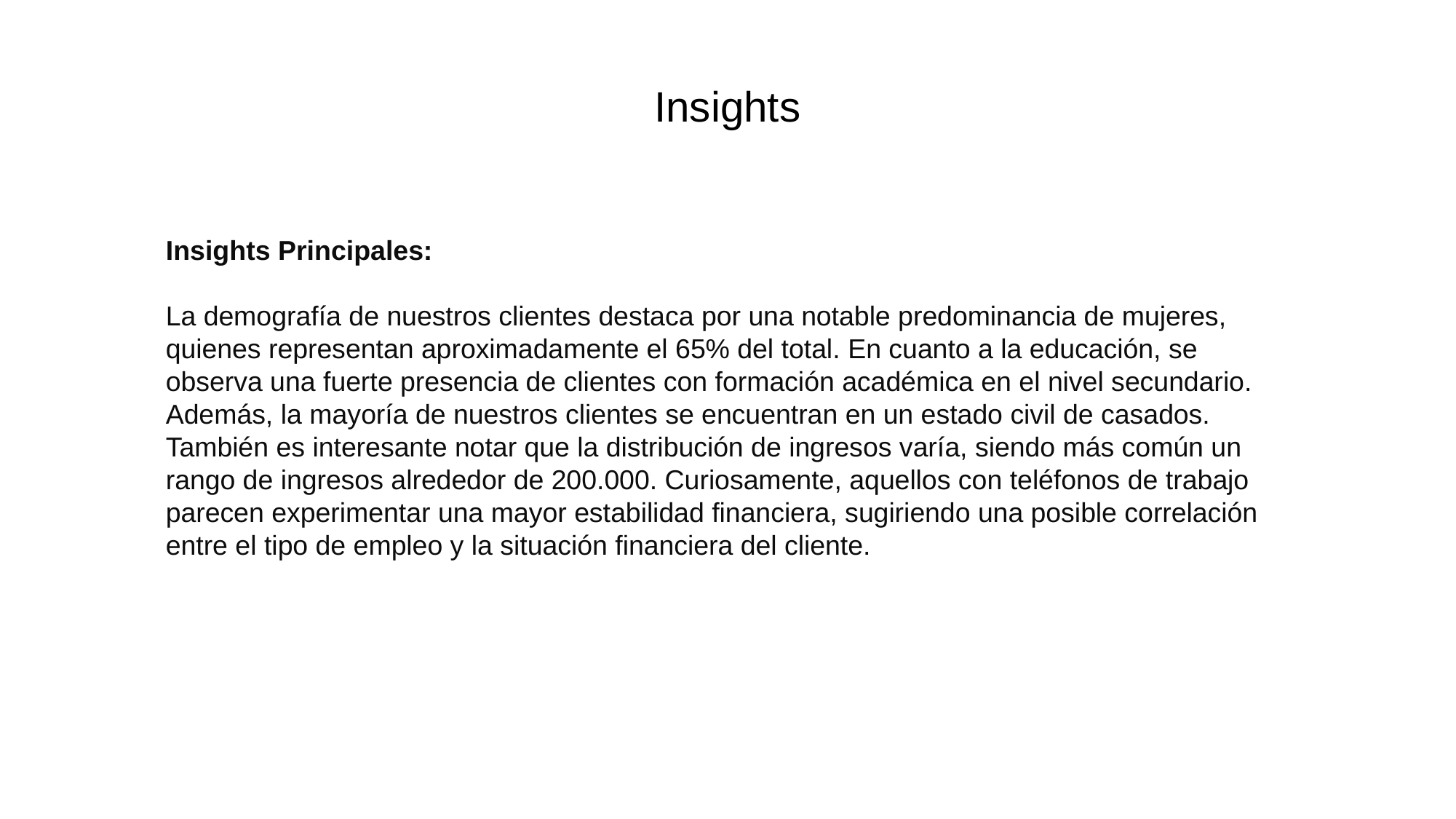

Insights
Insights Principales:

La demografía de nuestros clientes destaca por una notable predominancia de mujeres, quienes representan aproximadamente el 65% del total. En cuanto a la educación, se observa una fuerte presencia de clientes con formación académica en el nivel secundario. Además, la mayoría de nuestros clientes se encuentran en un estado civil de casados. También es interesante notar que la distribución de ingresos varía, siendo más común un rango de ingresos alrededor de 200.000. Curiosamente, aquellos con teléfonos de trabajo parecen experimentar una mayor estabilidad financiera, sugiriendo una posible correlación entre el tipo de empleo y la situación financiera del cliente.